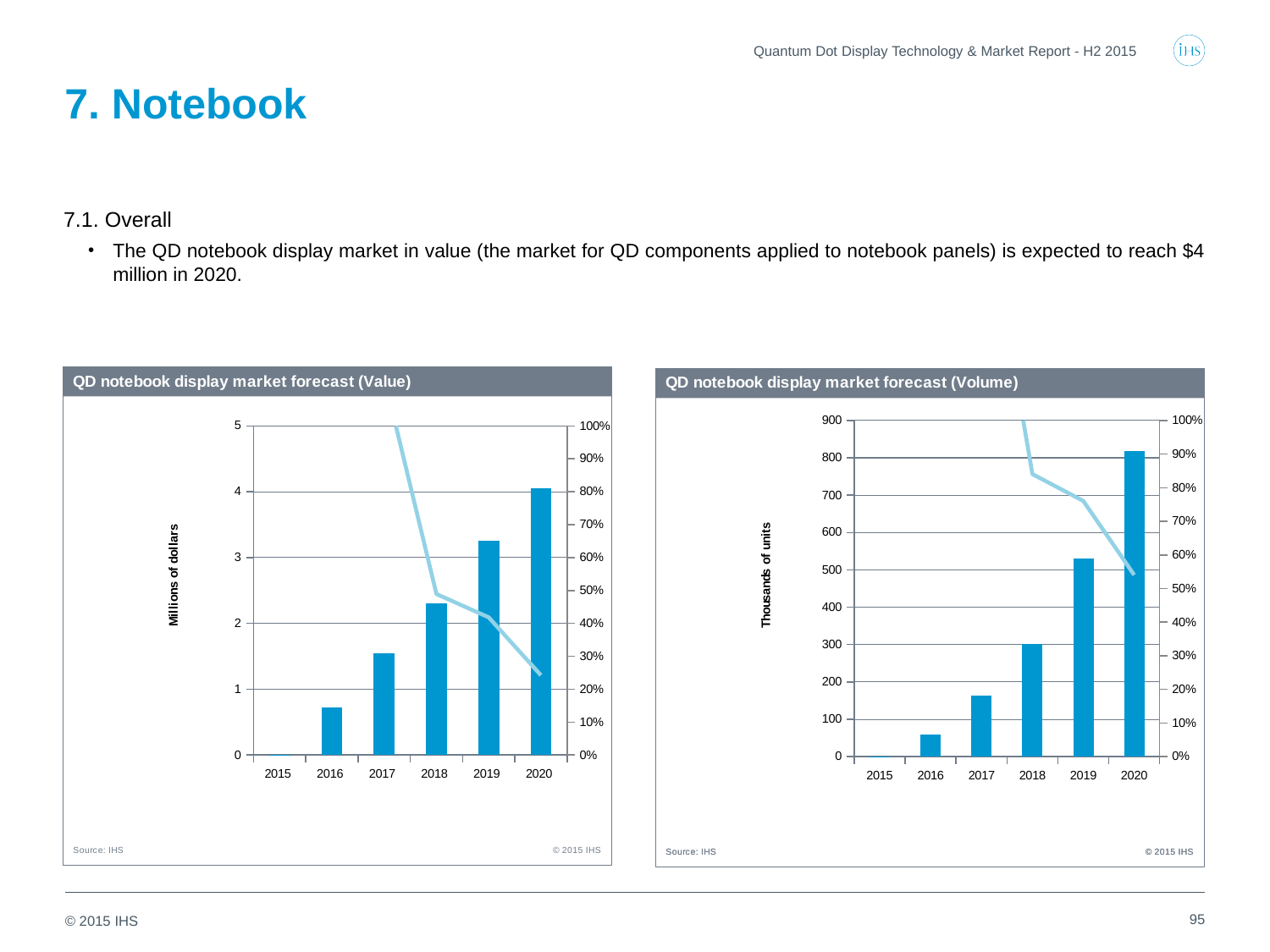

Quantum Dot Display Technology & Market Report - H2 2015
# 7. Notebook
7.1. Overall
The QD notebook display market in value (the market for QD components applied to notebook panels) is expected to reach $4 million in 2020.

### Chart

| Category | Notebook display-use QD  | Growth rate |
|---|---|---|
| 2015 | 0.0076183285132806295 | None |
| 2016 | 0.7185904969148673 | 93.32390525850737 |
| 2017 | 1.543356309231999 | 1.1477549673396852 |
| 2018 | 2.298213729268275 | 0.489101198162015 |
| 2019 | 3.2596506535600422 | 0.41834095412782935 |
| 2020 | 4.049037599625054 | 0.24216918619879682 |

### Chart

| Category | Notebook display with QD  | Growth rate |
|---|---|---|
| 2015 | 0.4257821091500001 | None |
| 2016 | 60.15248259495 | 140.2752703842676 |
| 2017 | 164.03016408492002 | 1.7269059730992864 |
| 2018 | 301.88900039242 | 0.840448079026057 |
| 2019 | 531.5224075482499 | 0.7606550979245144 |
| 2020 | 818.6711617971399 | 0.5402382856696847 |
95